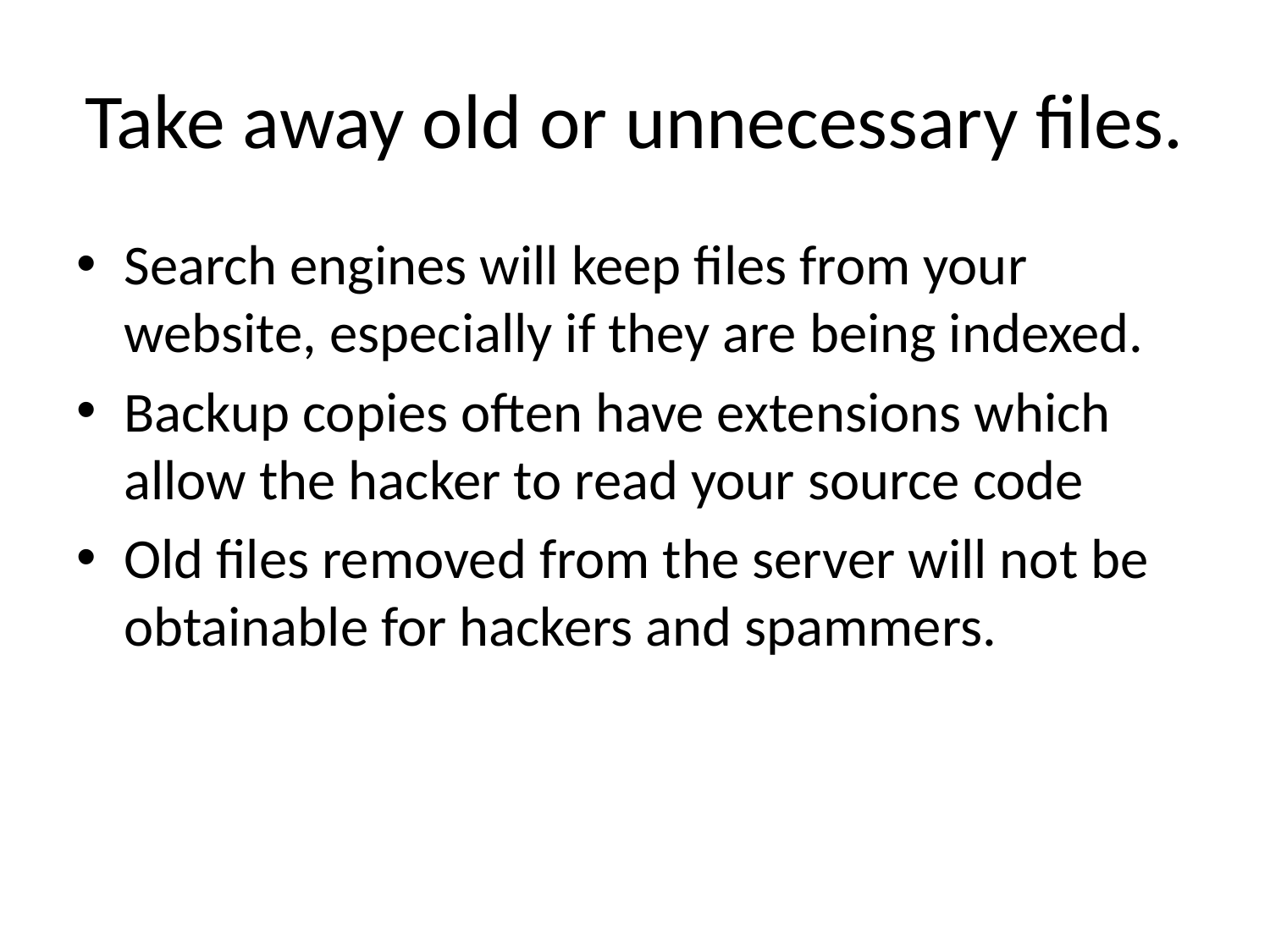

# Take away old or unnecessary files.
Search engines will keep files from your website, especially if they are being indexed.
Backup copies often have extensions which allow the hacker to read your source code
Old files removed from the server will not be obtainable for hackers and spammers.